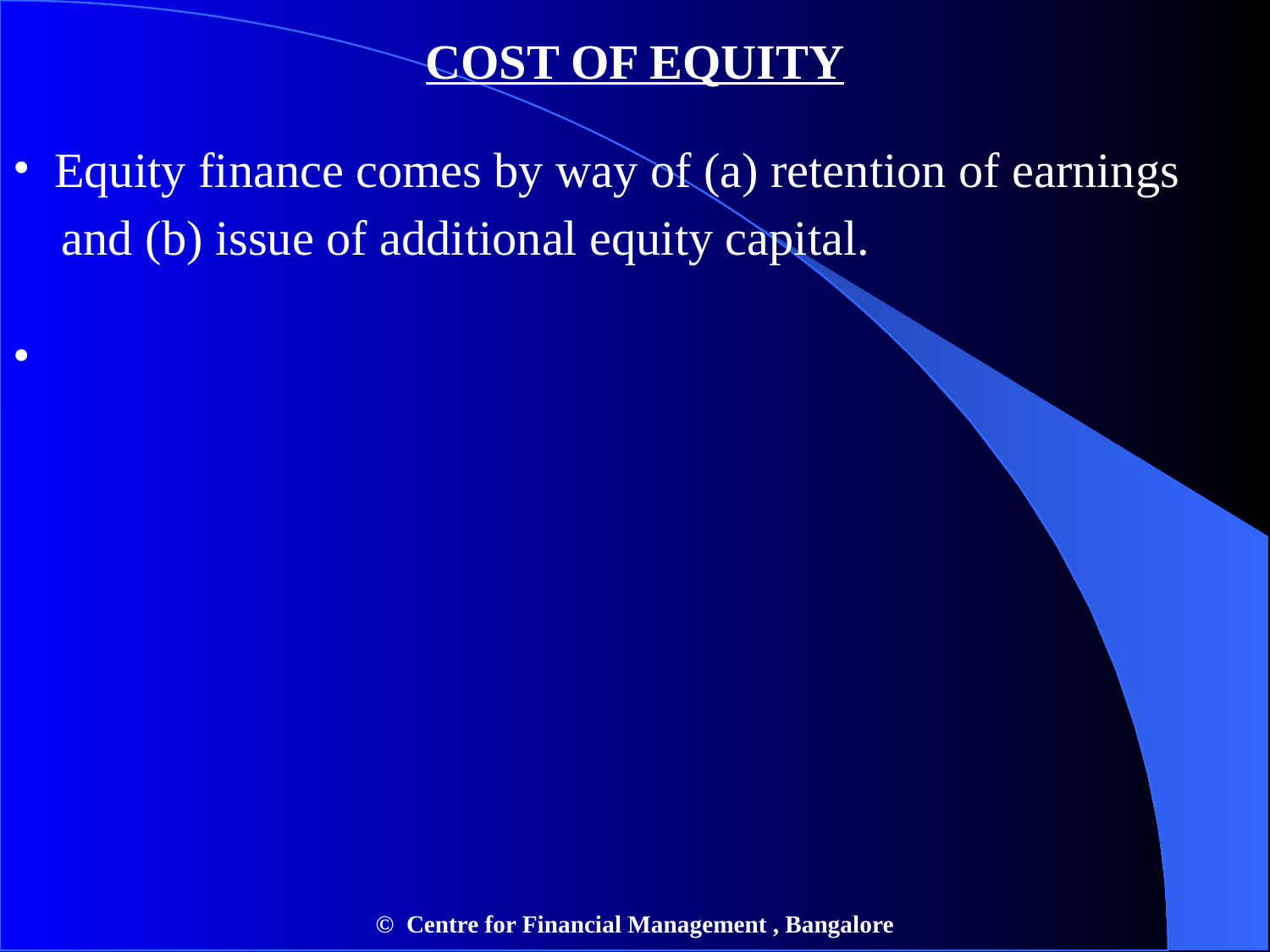

COST OF EQUITY

  Equity finance comes by way of (a) retention of earnings
    and (b) issue of additional equity capital.

©  Centre for Financial Management , Bangalore